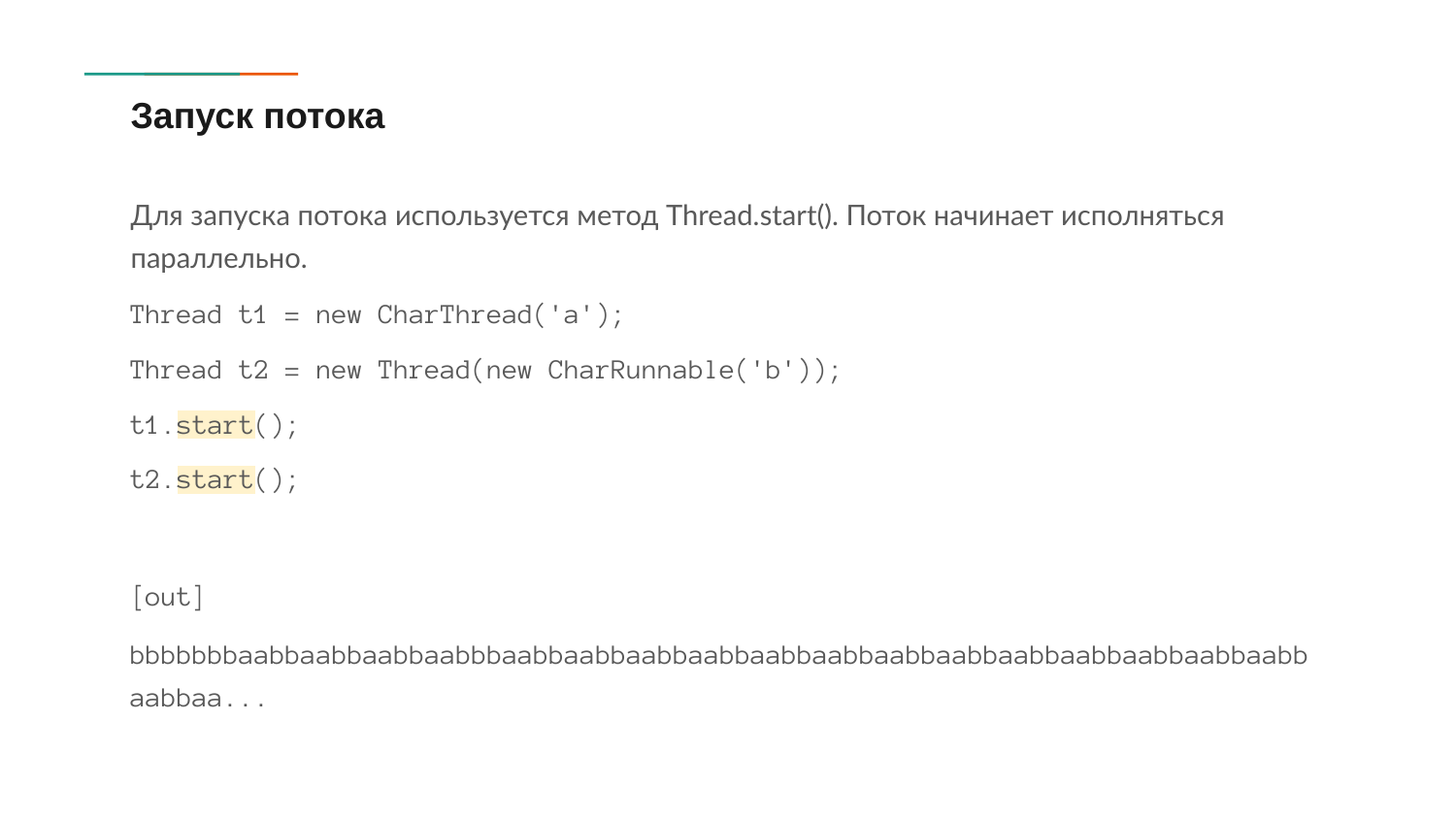

# Запуск потока
Для запуска потока используется метод Thread.start(). Поток начинает исполняться параллельно.
Thread t1 = new CharThread('a');
Thread t2 = new Thread(new CharRunnable('b'));
t1.start();
t2.start();

[out]
bbbbbbbaabbaabbaabbaabbbaabbaabbaabbaabbaabbaabbaabbaabbaabbaabbaabbaabbaabbaabbaa...